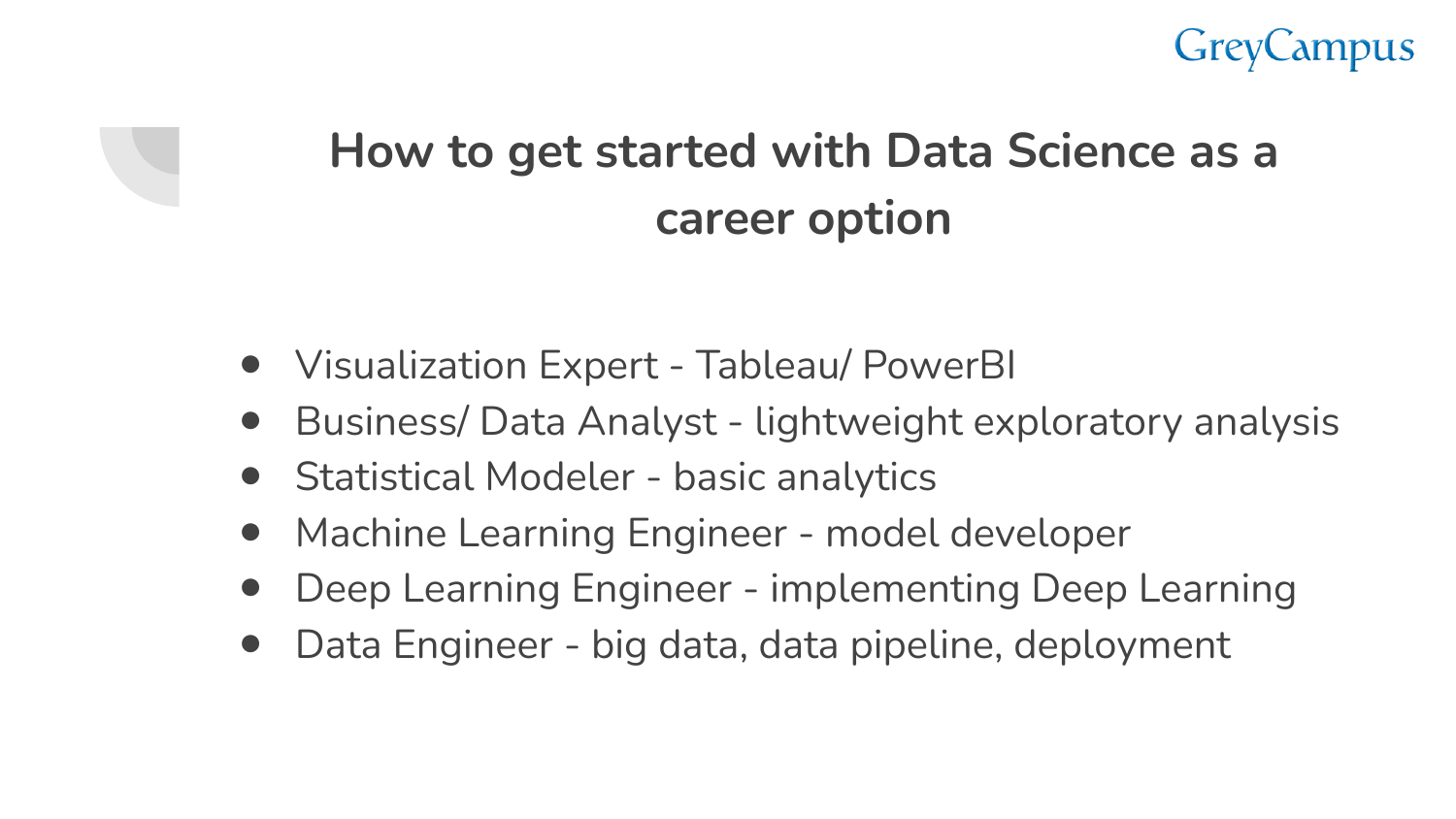

# How to get started with Data Science as a career option
Visualization Expert - Tableau/ PowerBI
Business/ Data Analyst - lightweight exploratory analysis
Statistical Modeler - basic analytics
Machine Learning Engineer - model developer
Deep Learning Engineer - implementing Deep Learning
Data Engineer - big data, data pipeline, deployment